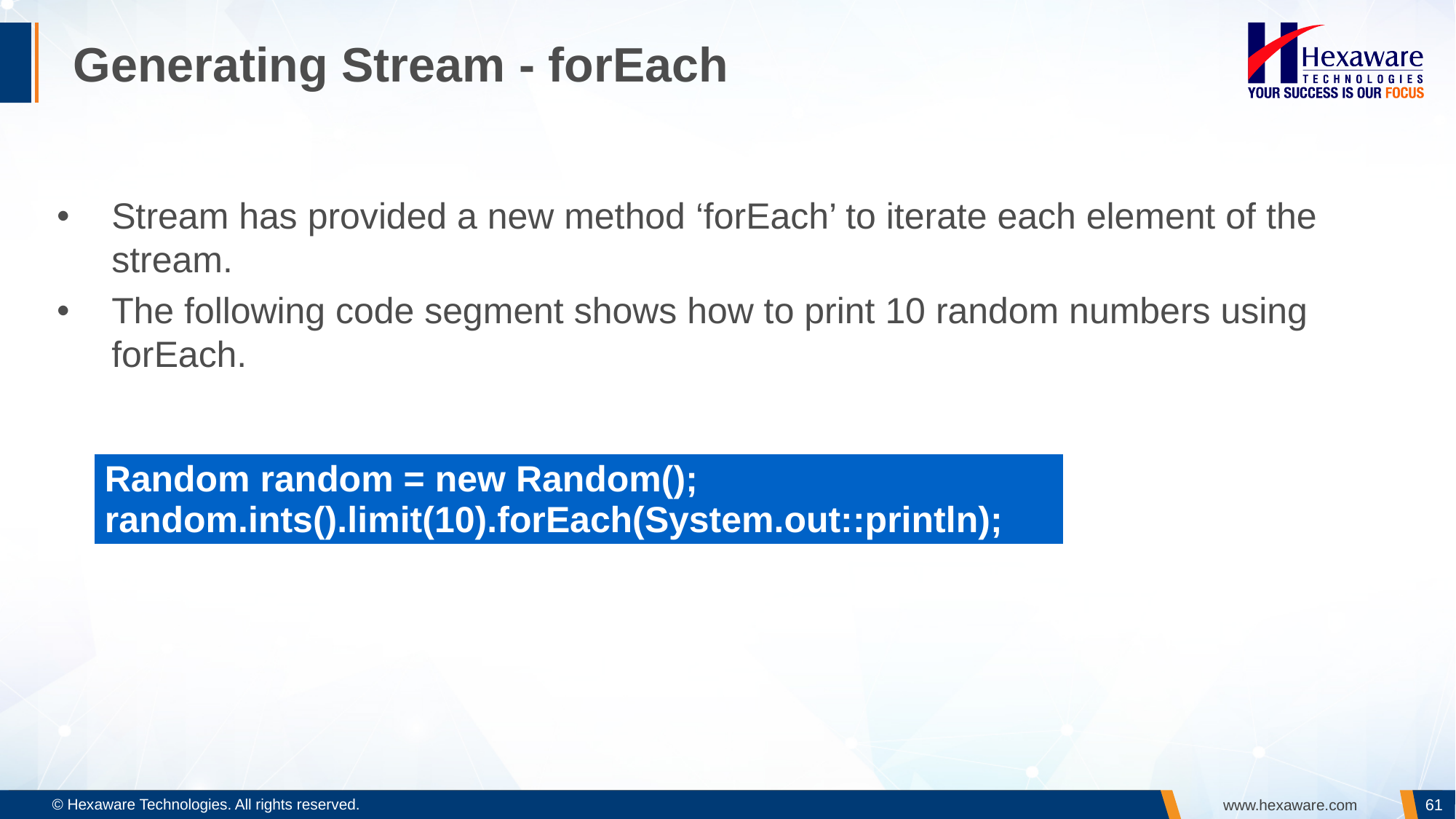

# Generating Stream - forEach
Stream has provided a new method ‘forEach’ to iterate each element of the stream.
The following code segment shows how to print 10 random numbers using forEach.

| Random random = new Random(); random.ints().limit(10).forEach(System.out::println); |
| --- |